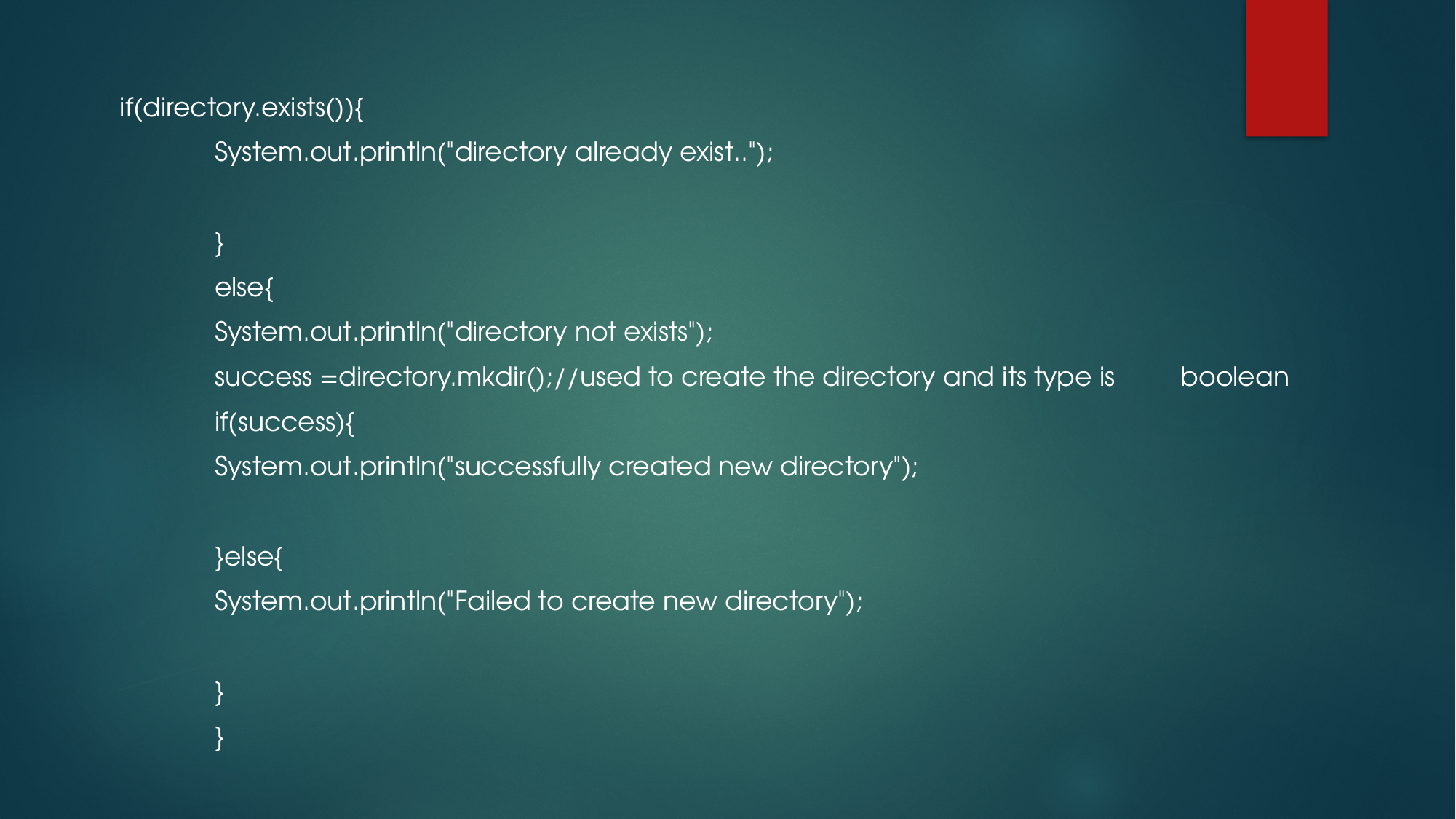

if(directory.exists()){
			System.out.println("directory already exist..");

		}
		else{
			System.out.println("directory not exists");
			success =directory.mkdir();//used to create the directory and its type is         boolean
			if(success){
				System.out.println("successfully created new directory");

			}else{
				System.out.println("Failed to create new directory");

			}
	}